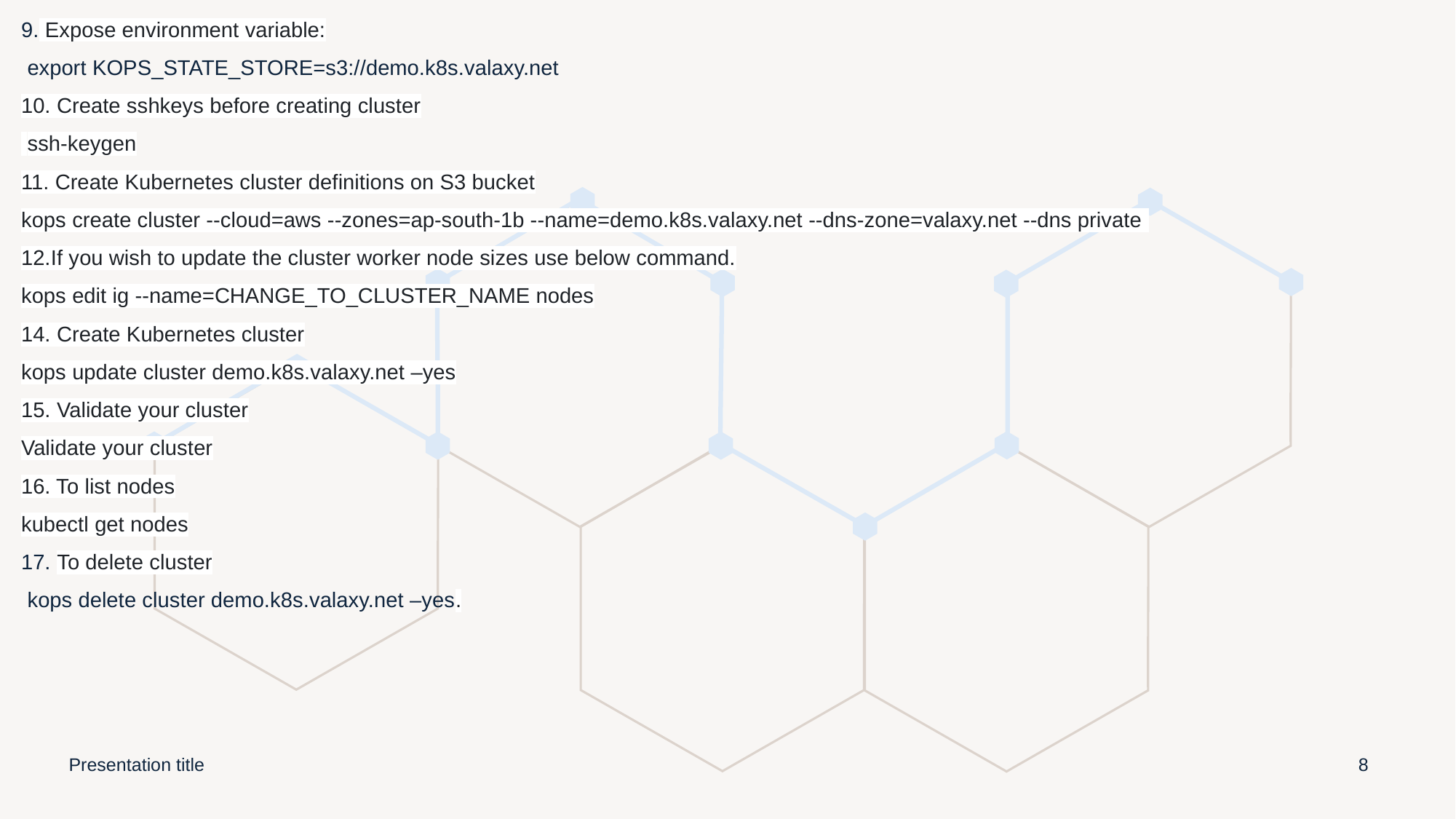

9. Expose environment variable:
 export KOPS_STATE_STORE=s3://demo.k8s.valaxy.net
10. Create sshkeys before creating cluster
 ssh-keygen
11. Create Kubernetes cluster definitions on S3 bucket
kops create cluster --cloud=aws --zones=ap-south-1b --name=demo.k8s.valaxy.net --dns-zone=valaxy.net --dns private
12.If you wish to update the cluster worker node sizes use below command.
kops edit ig --name=CHANGE_TO_CLUSTER_NAME nodes
14. Create Kubernetes cluster
kops update cluster demo.k8s.valaxy.net –yes
15. Validate your cluster
Validate your cluster
16. To list nodes
kubectl get nodes
17. To delete cluster
 kops delete cluster demo.k8s.valaxy.net –yes.
Presentation title
8